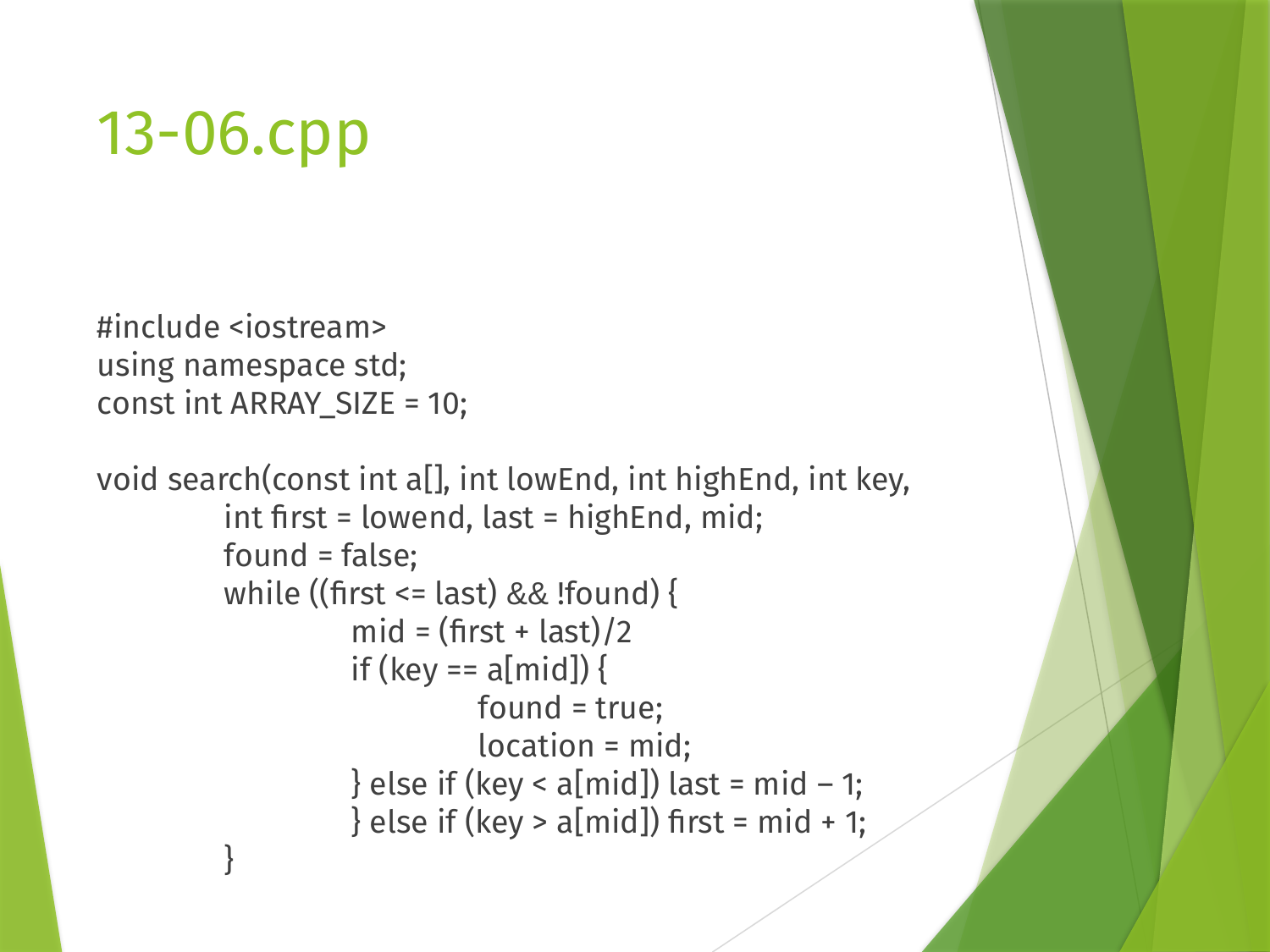

# 13-06.cpp
#include <iostream>
using namespace std;
const int ARRAY_SIZE = 10;

void search(const int a[], int lowEnd, int highEnd, int key, 	int first = lowend, last = highEnd, mid;
	found = false;
	while ((first <= last) && !found) {
		mid = (first + last)/2
		if (key == a[mid]) {
			found = true;
			location = mid;
		} else if (key < a[mid]) last = mid – 1;
		} else if (key > a[mid]) first = mid + 1;
	}